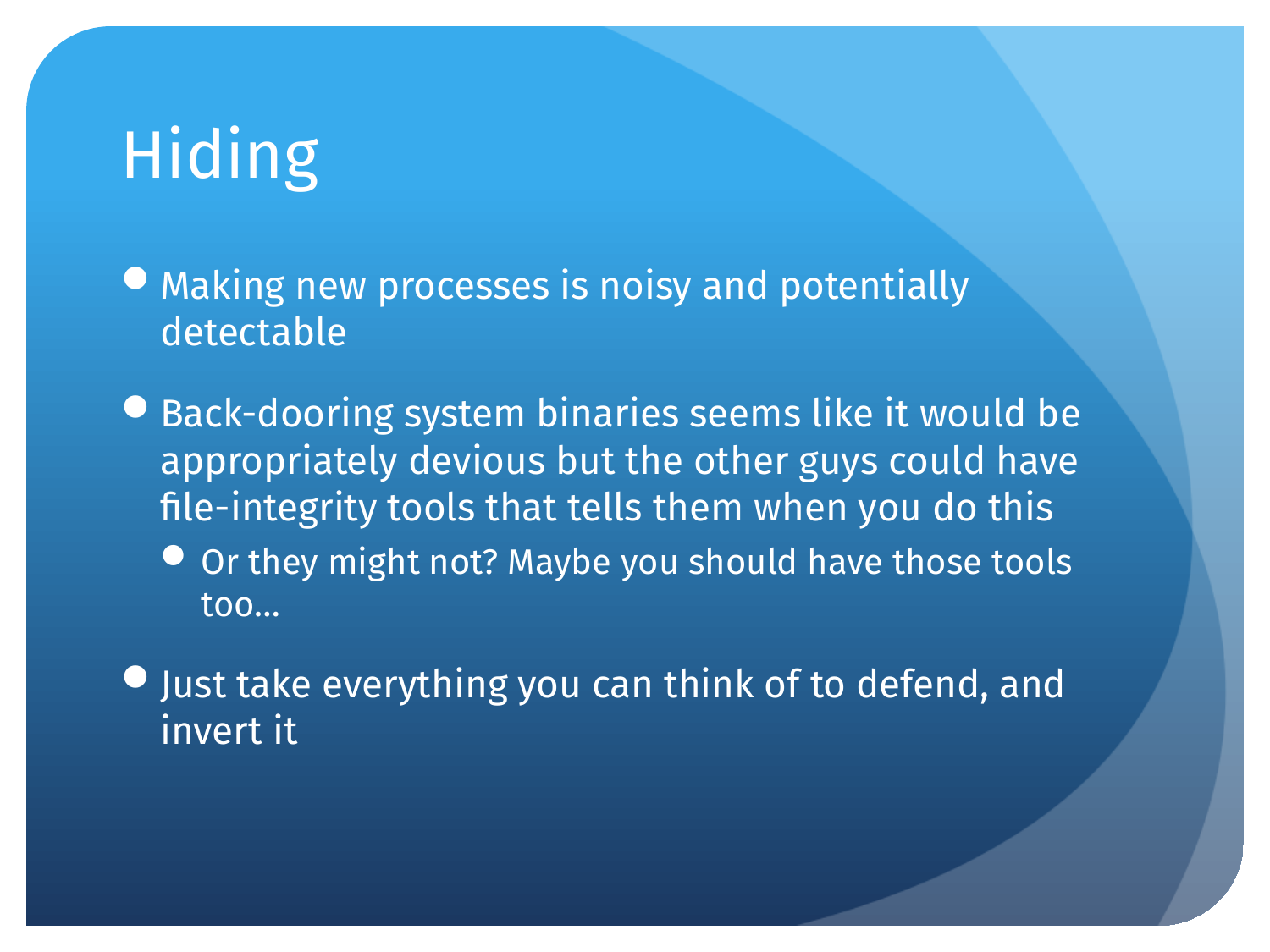

# Hiding
Making new processes is noisy and potentially detectable
Back-dooring system binaries seems like it would be appropriately devious but the other guys could have file-integrity tools that tells them when you do this
Or they might not? Maybe you should have those tools too…
Just take everything you can think of to defend, and invert it